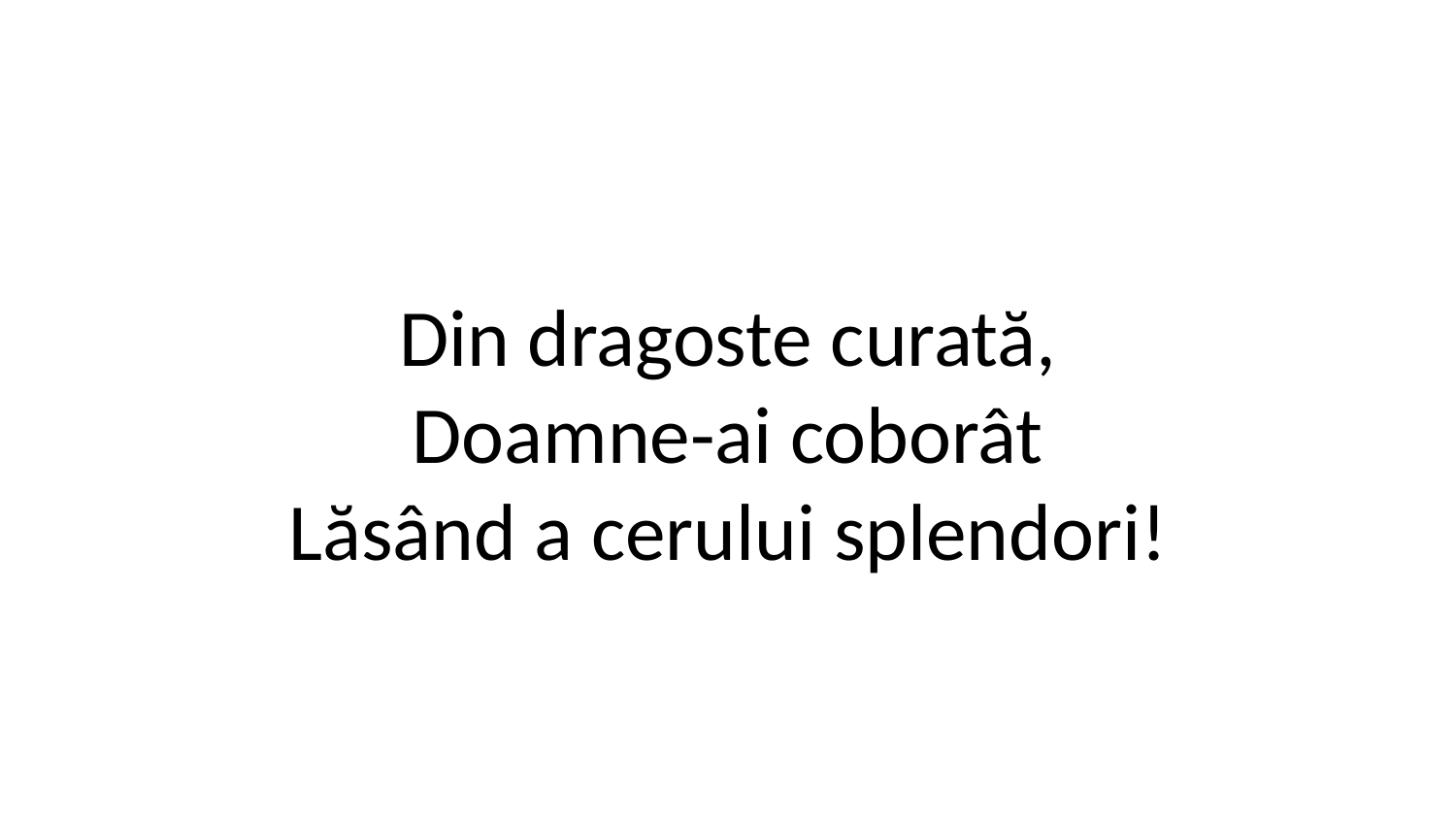

Din dragoste curată,
Doamne-ai coborât
Lăsând a cerului splendori!